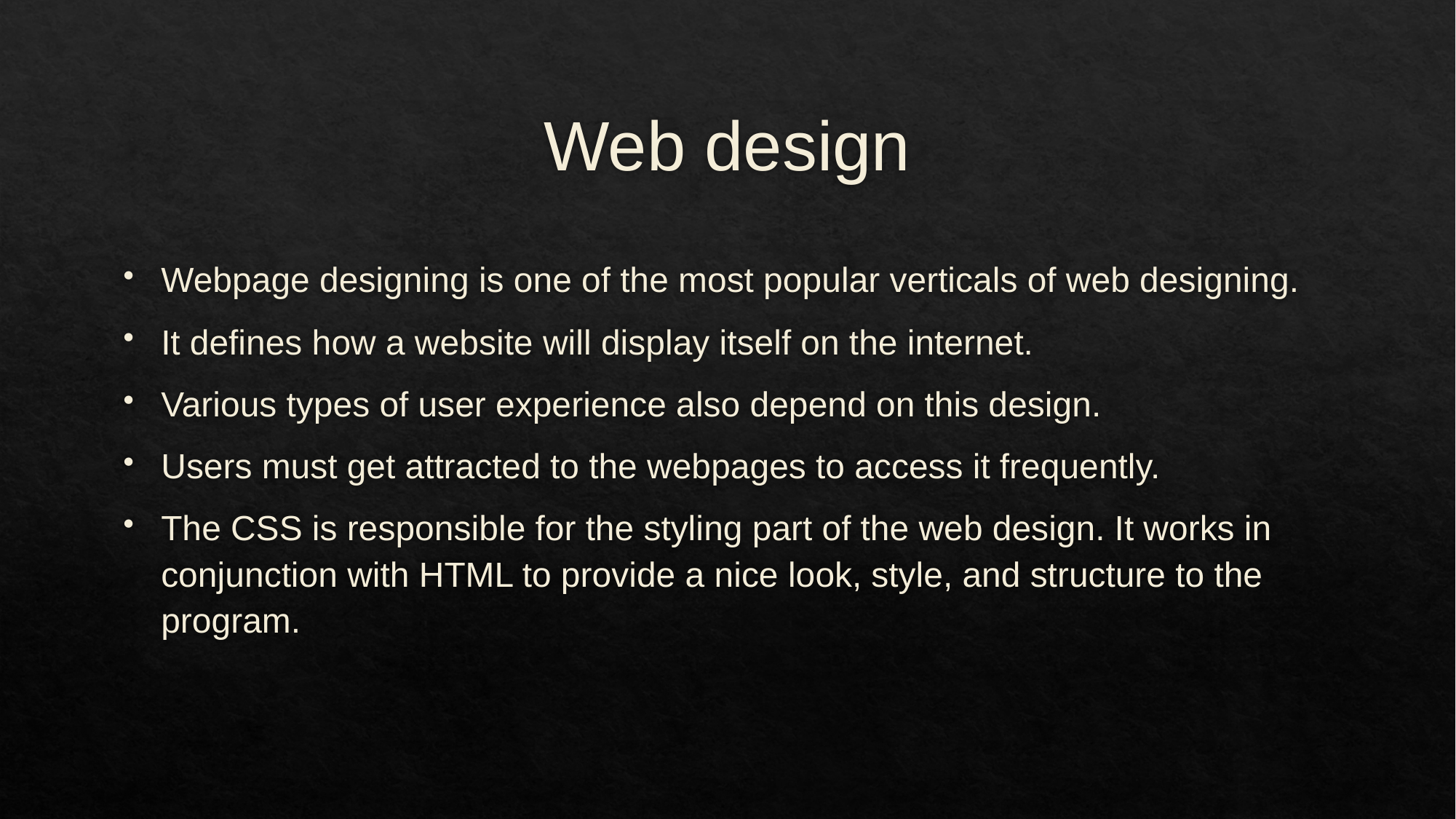

# Web design
Webpage designing is one of the most popular verticals of web designing.
It defines how a website will display itself on the internet.
Various types of user experience also depend on this design.
Users must get attracted to the webpages to access it frequently.
The CSS is responsible for the styling part of the web design. It works in conjunction with HTML to provide a nice look, style, and structure to the program.